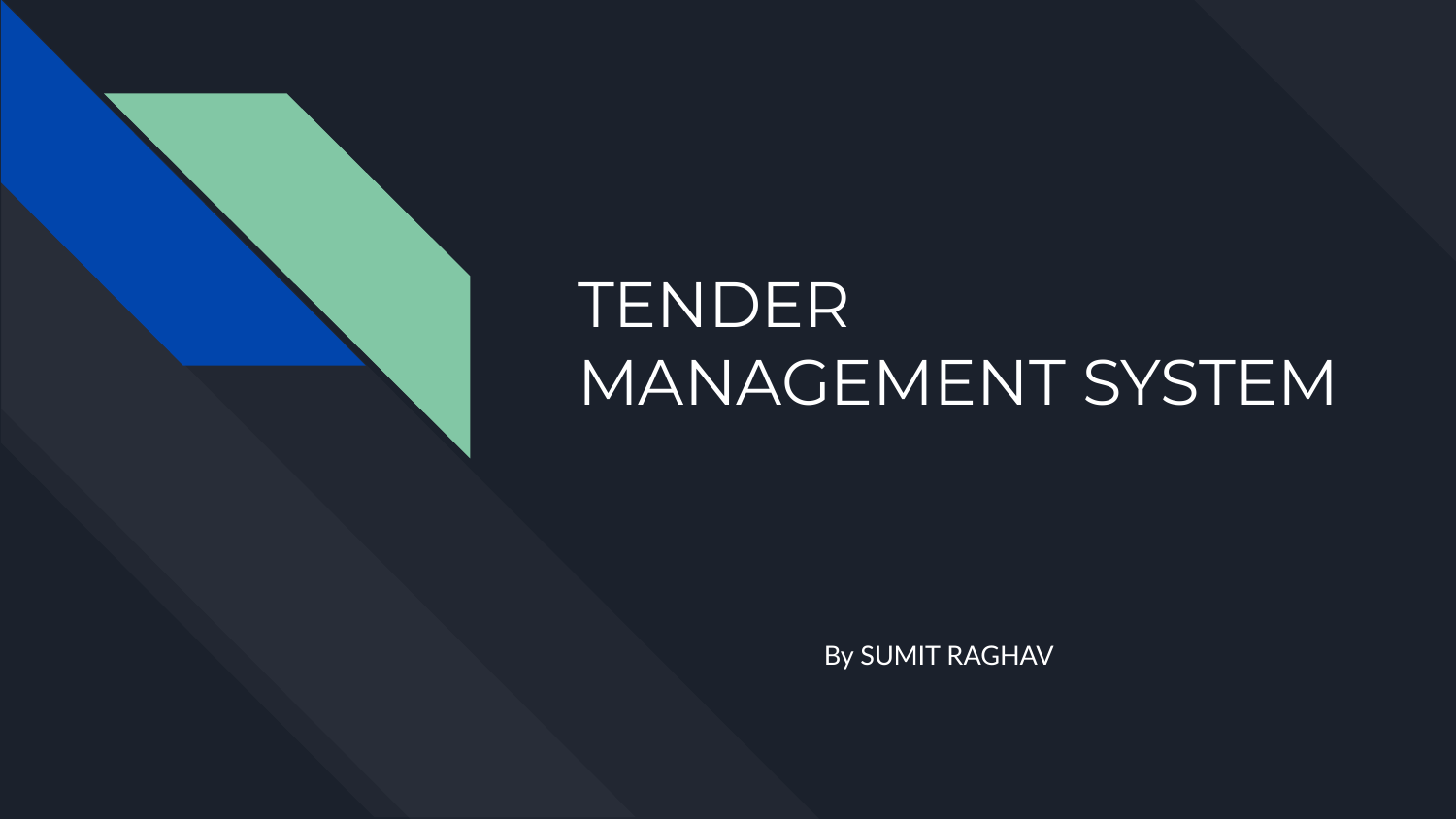

# TENDER MANAGEMENT SYSTEM
By SUMIT RAGHAV